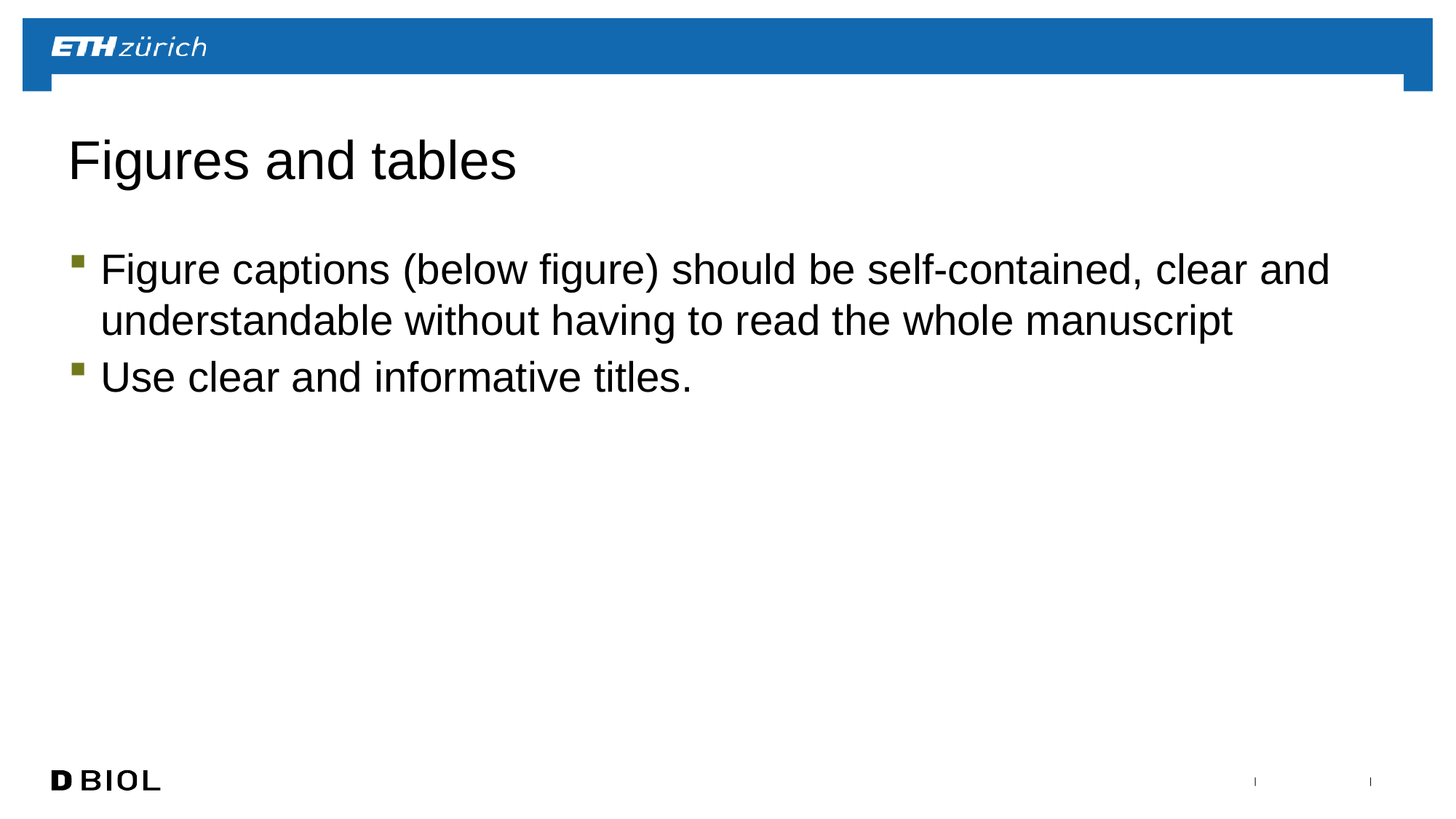

# Figures and tables
Figure captions (below figure) should be self-contained, clear and understandable without having to read the whole manuscript
Use clear and informative titles.